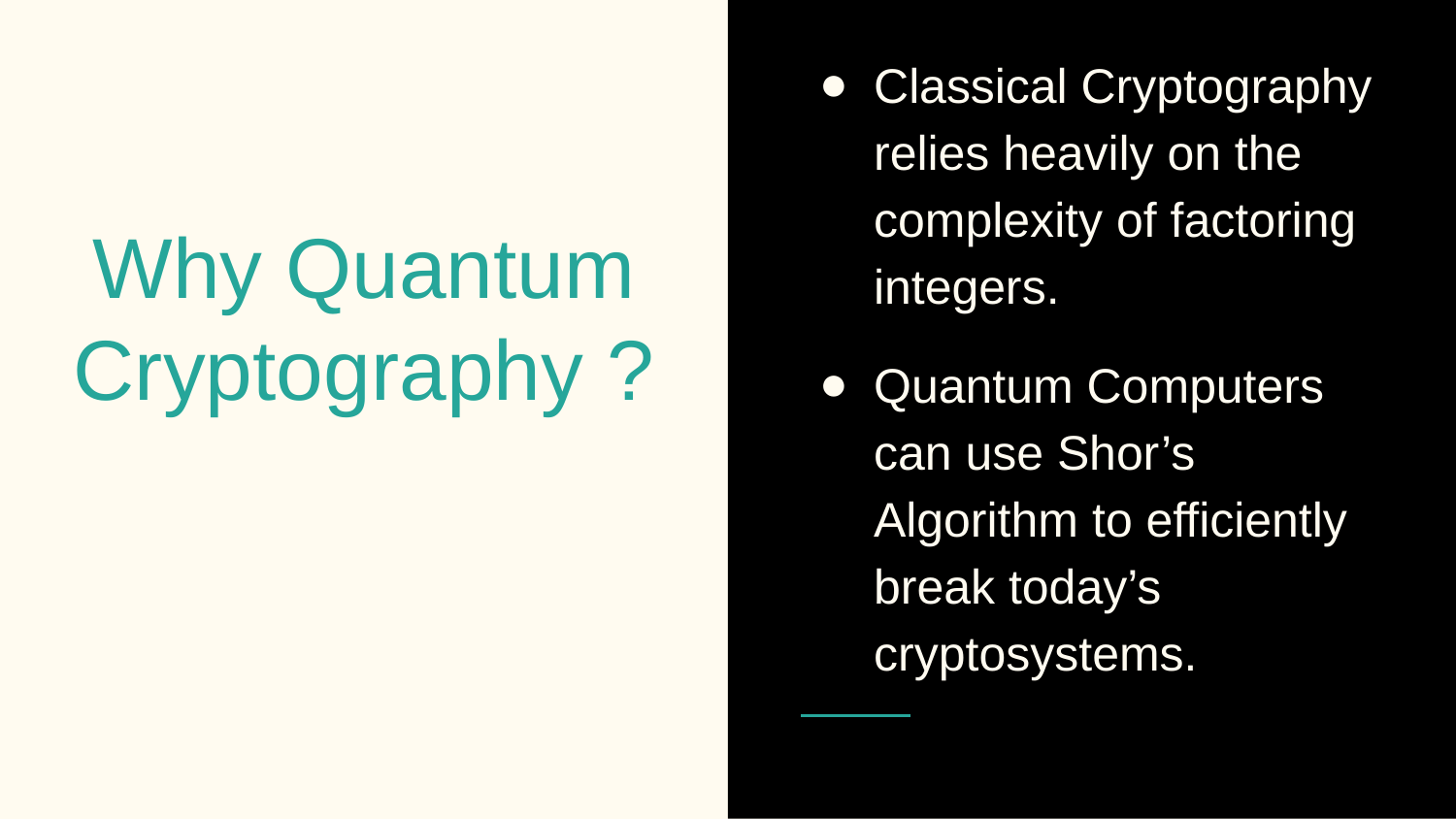

Classical Cryptography relies heavily on the complexity of factoring integers.
Quantum Computers can use Shor’s Algorithm to efficiently break today’s cryptosystems.
# Why Quantum Cryptography ?